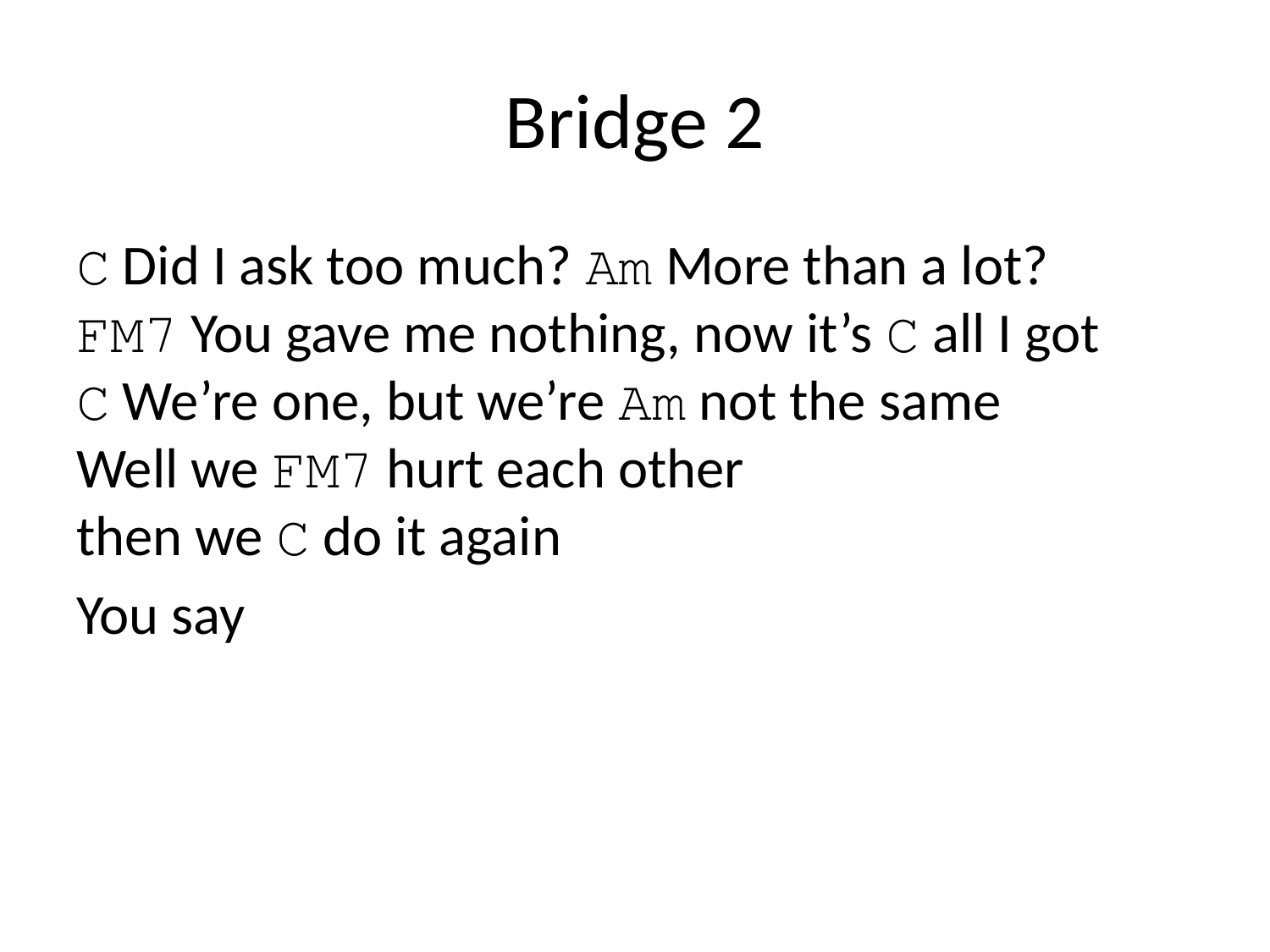

# Bridge 2
C Did I ask too much? Am More than a lot?
FM7 You gave me nothing, now it’s C all I got
C We’re one, but we’re Am not the same
Well we FM7 hurt each other
then we C do it again
You say